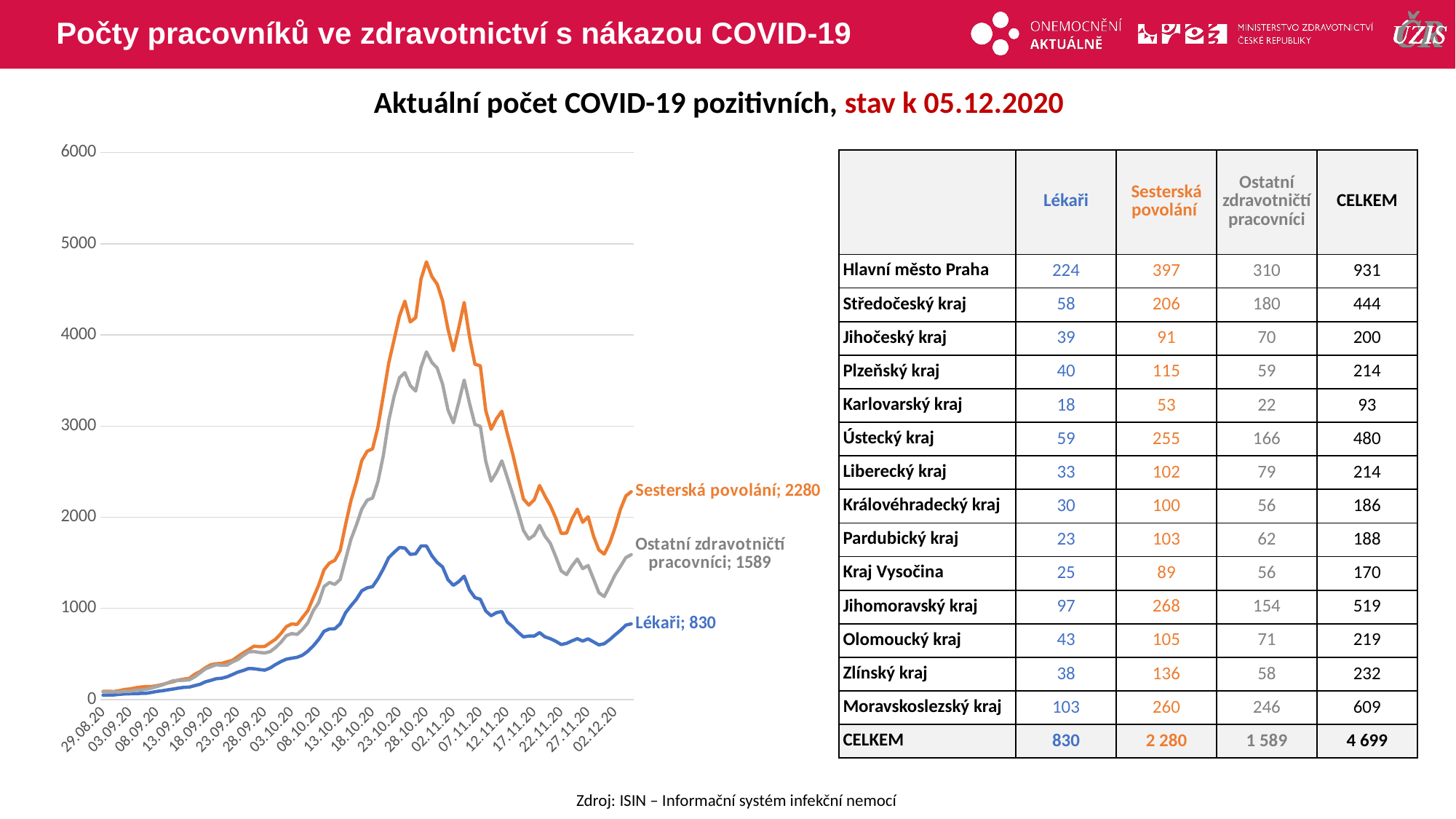

# Počty pracovníků ve zdravotnictví s nákazou COVID-19
Aktuální počet COVID-19 pozitivních, stav k 05.12.2020

### Chart

| Category | Lékaři | Sesterská povolání | Ostatní zdravotničtí pracovníci |
|---|---|---|---|
| 29.08.20 | 48.0 | 89.0 | 84.0 |
| 30.08.20 | 49.0 | 90.0 | 82.0 |
| 31.08.20 | 50.0 | 88.0 | 84.0 |
| 01.09.20 | 57.0 | 97.0 | 82.0 |
| 02.09.20 | 61.0 | 110.0 | 91.0 |
| 03.09.20 | 63.0 | 116.0 | 90.0 |
| 04.09.20 | 63.0 | 128.0 | 100.0 |
| 05.09.20 | 67.0 | 137.0 | 105.0 |
| 06.09.20 | 68.0 | 141.0 | 112.0 |
| 07.09.20 | 78.0 | 142.0 | 126.0 |
| 08.09.20 | 89.0 | 152.0 | 142.0 |
| 09.09.20 | 96.0 | 165.0 | 159.0 |
| 10.09.20 | 106.0 | 181.0 | 183.0 |
| 11.09.20 | 115.0 | 195.0 | 206.0 |
| 12.09.20 | 125.0 | 214.0 | 209.0 |
| 13.09.20 | 133.0 | 224.0 | 211.0 |
| 14.09.20 | 136.0 | 232.0 | 216.0 |
| 15.09.20 | 152.0 | 276.0 | 249.0 |
| 16.09.20 | 167.0 | 307.0 | 292.0 |
| 17.09.20 | 194.0 | 349.0 | 336.0 |
| 18.09.20 | 210.0 | 382.0 | 359.0 |
| 19.09.20 | 228.0 | 393.0 | 382.0 |
| 20.09.20 | 233.0 | 396.0 | 375.0 |
| 21.09.20 | 249.0 | 414.0 | 377.0 |
| 22.09.20 | 274.0 | 429.0 | 412.0 |
| 23.09.20 | 300.0 | 472.0 | 439.0 |
| 24.09.20 | 318.0 | 511.0 | 483.0 |
| 25.09.20 | 340.0 | 547.0 | 522.0 |
| 26.09.20 | 338.0 | 585.0 | 526.0 |
| 27.09.20 | 329.0 | 580.0 | 516.0 |
| 28.09.20 | 322.0 | 582.0 | 511.0 |
| 29.09.20 | 346.0 | 622.0 | 525.0 |
| 30.09.20 | 383.0 | 661.0 | 570.0 |
| 01.10.20 | 416.0 | 723.0 | 628.0 |
| 02.10.20 | 442.0 | 799.0 | 700.0 |
| 03.10.20 | 453.0 | 829.0 | 723.0 |
| 04.10.20 | 463.0 | 823.0 | 714.0 |
| 05.10.20 | 486.0 | 899.0 | 767.0 |
| 06.10.20 | 530.0 | 975.0 | 841.0 |
| 07.10.20 | 588.0 | 1116.0 | 973.0 |
| 08.10.20 | 659.0 | 1254.0 | 1063.0 |
| 09.10.20 | 748.0 | 1423.0 | 1239.0 |
| 10.10.20 | 774.0 | 1497.0 | 1284.0 |
| 11.10.20 | 776.0 | 1527.0 | 1263.0 |
| 12.10.20 | 830.0 | 1634.0 | 1318.0 |
| 13.10.20 | 952.0 | 1919.0 | 1537.0 |
| 14.10.20 | 1029.0 | 2183.0 | 1758.0 |
| 15.10.20 | 1099.0 | 2383.0 | 1913.0 |
| 16.10.20 | 1192.0 | 2619.0 | 2087.0 |
| 17.10.20 | 1225.0 | 2724.0 | 2187.0 |
| 18.10.20 | 1238.0 | 2750.0 | 2210.0 |
| 19.10.20 | 1325.0 | 2988.0 | 2390.0 |
| 20.10.20 | 1433.0 | 3336.0 | 2676.0 |
| 21.10.20 | 1556.0 | 3690.0 | 3059.0 |
| 22.10.20 | 1614.0 | 3947.0 | 3326.0 |
| 23.10.20 | 1668.0 | 4208.0 | 3530.0 |
| 24.10.20 | 1662.0 | 4371.0 | 3586.0 |
| 25.10.20 | 1592.0 | 4142.0 | 3445.0 |
| 26.10.20 | 1598.0 | 4189.0 | 3384.0 |
| 27.10.20 | 1685.0 | 4616.0 | 3647.0 |
| 28.10.20 | 1684.0 | 4802.0 | 3814.0 |
| 29.10.20 | 1578.0 | 4642.0 | 3699.0 |
| 30.10.20 | 1504.0 | 4556.0 | 3636.0 |
| 31.10.20 | 1454.0 | 4372.0 | 3459.0 |
| 01.11.20 | 1314.0 | 4065.0 | 3178.0 |
| 02.11.20 | 1253.0 | 3827.0 | 3036.0 |
| 03.11.20 | 1293.0 | 4077.0 | 3261.0 |
| 04.11.20 | 1353.0 | 4356.0 | 3505.0 |
| 05.11.20 | 1200.0 | 3975.0 | 3247.0 |
| 06.11.20 | 1118.0 | 3678.0 | 3017.0 |
| 07.11.20 | 1099.0 | 3661.0 | 2998.0 |
| 08.11.20 | 972.0 | 3172.0 | 2615.0 |
| 09.11.20 | 919.0 | 2965.0 | 2396.0 |
| 10.11.20 | 953.0 | 3080.0 | 2492.0 |
| 11.11.20 | 965.0 | 3163.0 | 2618.0 |
| 12.11.20 | 849.0 | 2919.0 | 2435.0 |
| 13.11.20 | 799.0 | 2696.0 | 2251.0 |
| 14.11.20 | 739.0 | 2445.0 | 2059.0 |
| 15.11.20 | 687.0 | 2199.0 | 1854.0 |
| 16.11.20 | 696.0 | 2133.0 | 1760.0 |
| 17.11.20 | 696.0 | 2190.0 | 1802.0 |
| 18.11.20 | 733.0 | 2347.0 | 1910.0 |
| 19.11.20 | 687.0 | 2230.0 | 1792.0 |
| 20.11.20 | 667.0 | 2126.0 | 1712.0 |
| 21.11.20 | 639.0 | 1990.0 | 1567.0 |
| 22.11.20 | 603.0 | 1822.0 | 1411.0 |
| 23.11.20 | 616.0 | 1825.0 | 1370.0 |
| 24.11.20 | 643.0 | 1980.0 | 1466.0 |
| 25.11.20 | 667.0 | 2088.0 | 1541.0 |
| 26.11.20 | 641.0 | 1944.0 | 1436.0 |
| 27.11.20 | 665.0 | 2005.0 | 1470.0 |
| 28.11.20 | 632.0 | 1793.0 | 1323.0 |
| 29.11.20 | 599.0 | 1641.0 | 1172.0 |
| 30.11.20 | 612.0 | 1595.0 | 1129.0 |
| 01.12.20 | 657.0 | 1716.0 | 1247.0 |
| 02.12.20 | 709.0 | 1886.0 | 1368.0 |
| 03.12.20 | 758.0 | 2086.0 | 1460.0 |
| 04.12.20 | 816.0 | 2233.0 | 1557.0 |
| 05.12.20 | 830.0 | 2280.0 | 1589.0 |
|  | Lékaři | Sesterská povolání | Ostatní zdravotničtí pracovníci | CELKEM |
| --- | --- | --- | --- | --- |
| Hlavní město Praha | 224 | 397 | 310 | 931 |
| Středočeský kraj | 58 | 206 | 180 | 444 |
| Jihočeský kraj | 39 | 91 | 70 | 200 |
| Plzeňský kraj | 40 | 115 | 59 | 214 |
| Karlovarský kraj | 18 | 53 | 22 | 93 |
| Ústecký kraj | 59 | 255 | 166 | 480 |
| Liberecký kraj | 33 | 102 | 79 | 214 |
| Královéhradecký kraj | 30 | 100 | 56 | 186 |
| Pardubický kraj | 23 | 103 | 62 | 188 |
| Kraj Vysočina | 25 | 89 | 56 | 170 |
| Jihomoravský kraj | 97 | 268 | 154 | 519 |
| Olomoucký kraj | 43 | 105 | 71 | 219 |
| Zlínský kraj | 38 | 136 | 58 | 232 |
| Moravskoslezský kraj | 103 | 260 | 246 | 609 |
| CELKEM | 830 | 2 280 | 1 589 | 4 699 |
Zdroj: ISIN – Informační systém infekční nemocí